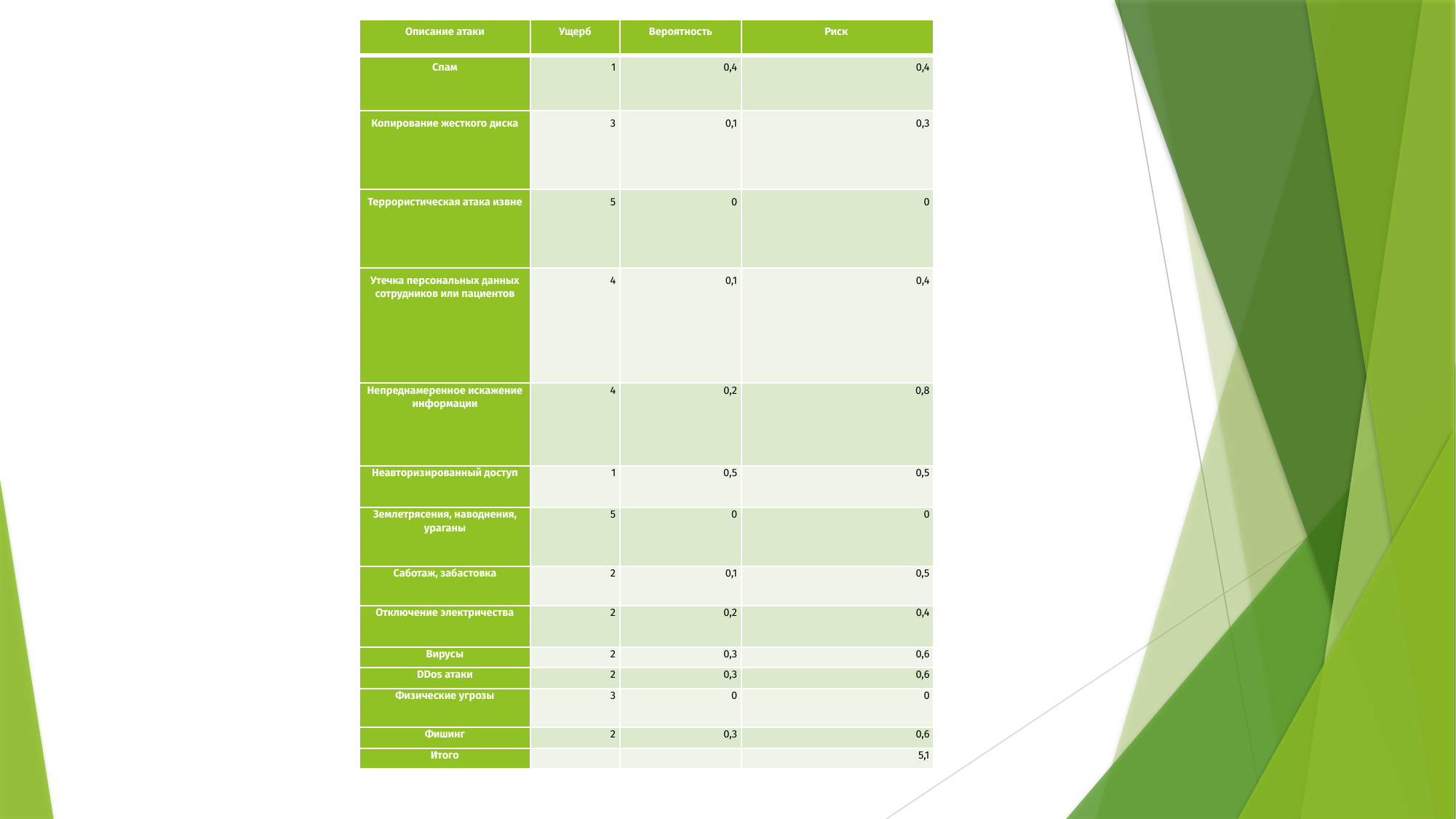

| Описание атаки | Ущерб | Вероятность | Риск |
| --- | --- | --- | --- |
| Спам | 1 | 0,4 | 0,4 |
| Копирование жесткого диска | 3 | 0,1 | 0,3 |
| Террористическая атака извне | 5 | 0 | 0 |
| Утечка персональных данных сотрудников или пациентов | 4 | 0,1 | 0,4 |
| Непреднамеренное искажение информации | 4 | 0,2 | 0,8 |
| Неавторизированный доступ | 1 | 0,5 | 0,5 |
| Землетрясения, наводнения, ураганы | 5 | 0 | 0 |
| Саботаж, забастовка | 2 | 0,1 | 0,5 |
| Отключение электричества | 2 | 0,2 | 0,4 |
| Вирусы | 2 | 0,3 | 0,6 |
| DDos атаки | 2 | 0,3 | 0,6 |
| Физические угрозы | 3 | 0 | 0 |
| Фишинг | 2 | 0,3 | 0,6 |
| Итого |  |  | 5,1 |